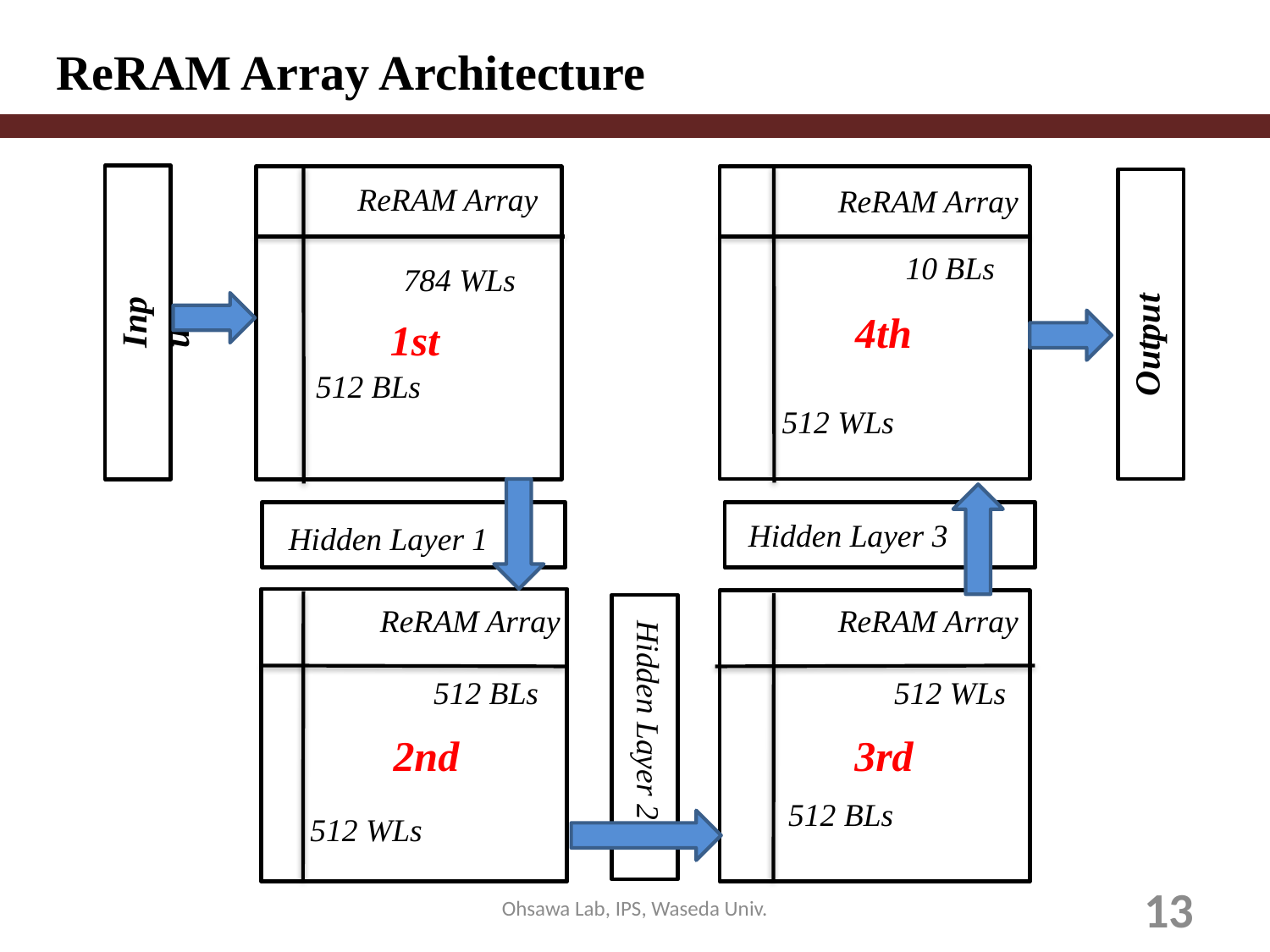

ReRAM Array Architecture

ReRAM Array

ReRAM Array

10 BLs
784 WLs
Input
Output
512 BLs
512 WLs

ReRAM Array

512 BLs
512 WLs
512 BLs
512 WLs

Hidden Layer 3
Hidden Layer 1
ReRAM Array

Hidden Layer 2

4th
1st
3rd
2nd
Ohsawa Lab, IPS, Waseda Univ.
13